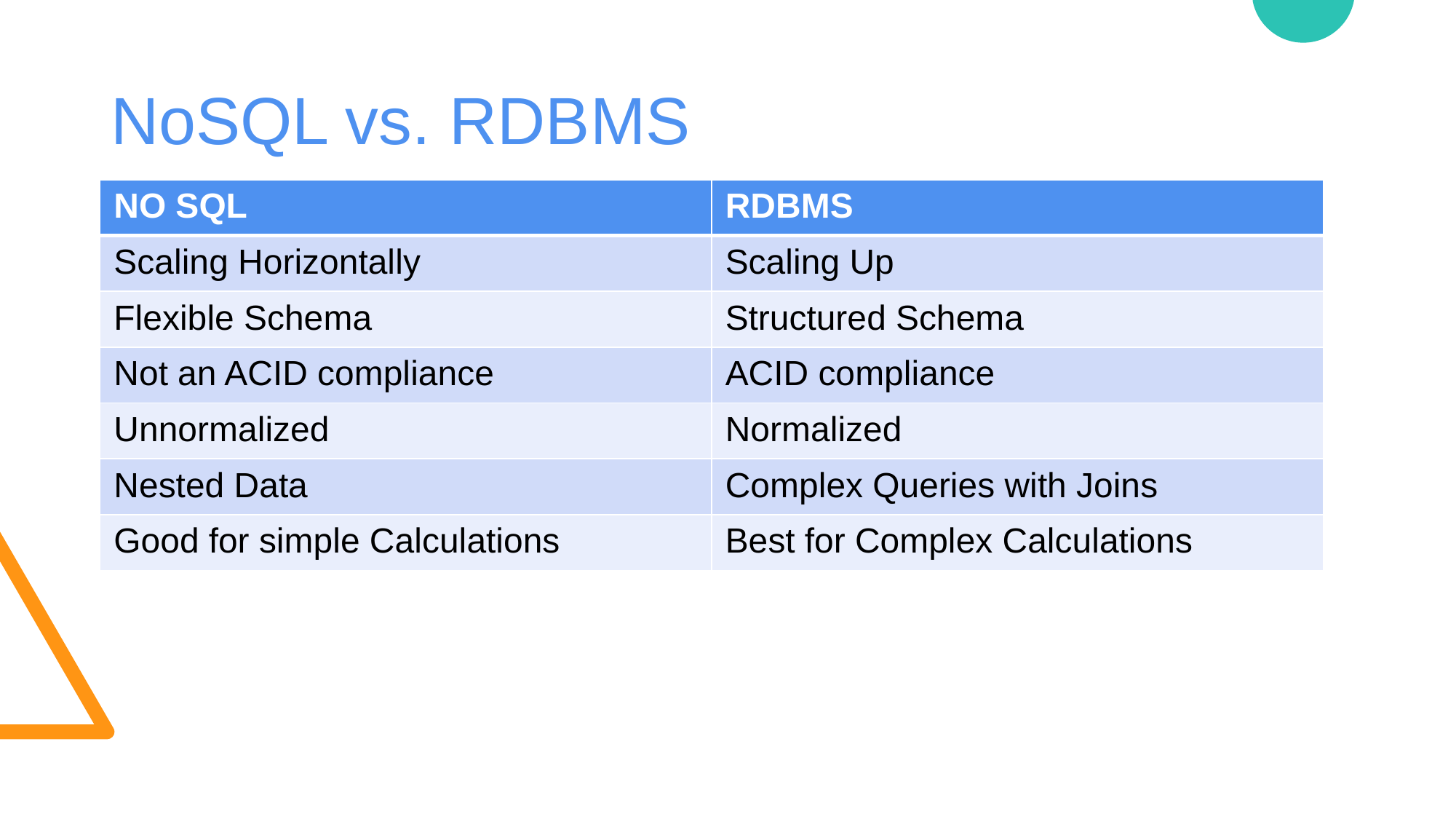

# NoSQL vs. RDBMS
| NO SQL | RDBMS |
| --- | --- |
| Scaling Horizontally | Scaling Up |
| Flexible Schema | Structured Schema |
| Not an ACID compliance | ACID compliance |
| Unnormalized | Normalized |
| Nested Data | Complex Queries with Joins |
| Good for simple Calculations | Best for Complex Calculations |